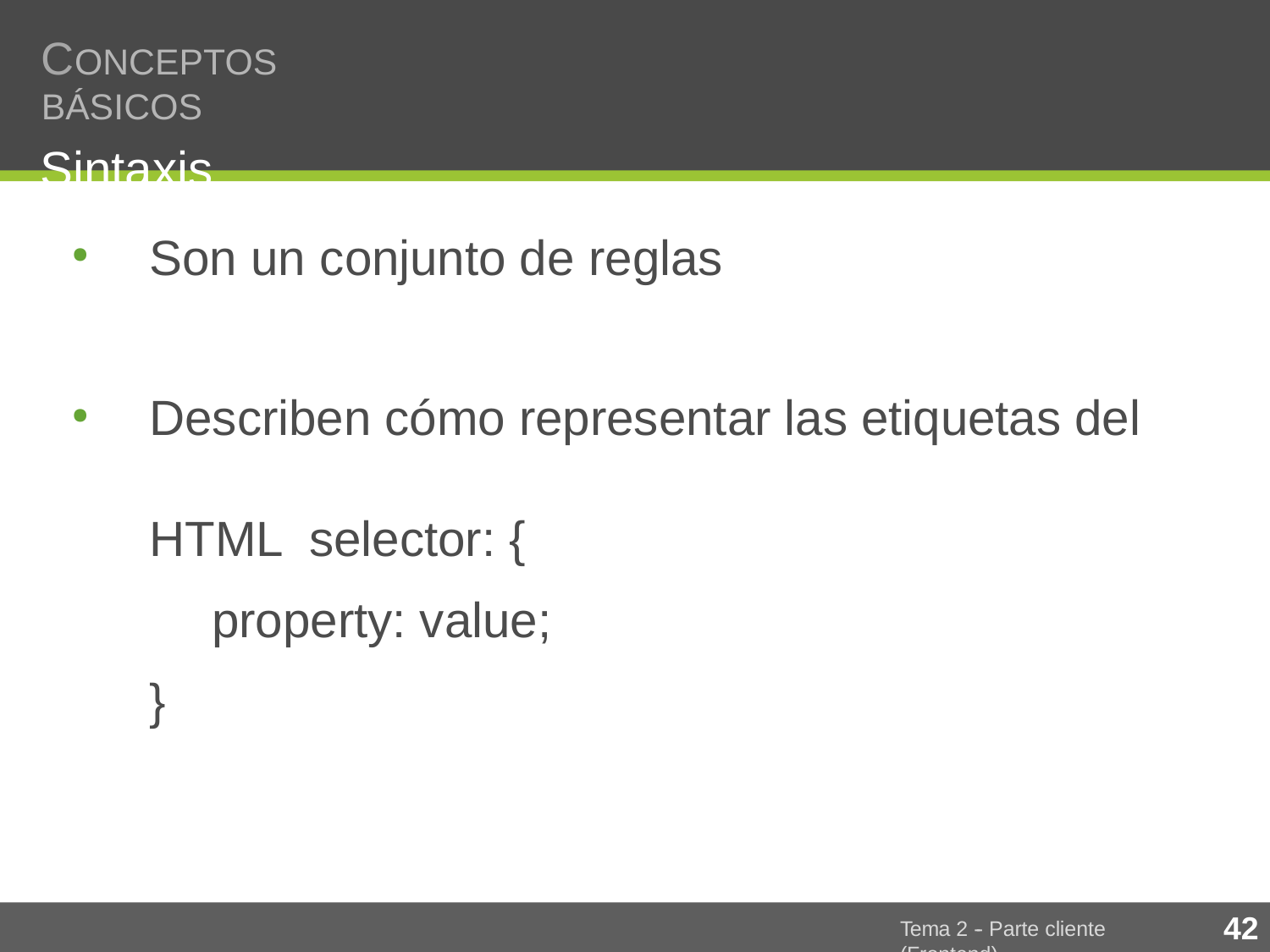

# CONCEPTOS BÁSICOS
Sintaxis
Son un conjunto de reglas
Describen cómo representar las etiquetas del HTML  selector: {
property: value;
}
42
Tema 2 -­‐ Parte cliente (Frontend)